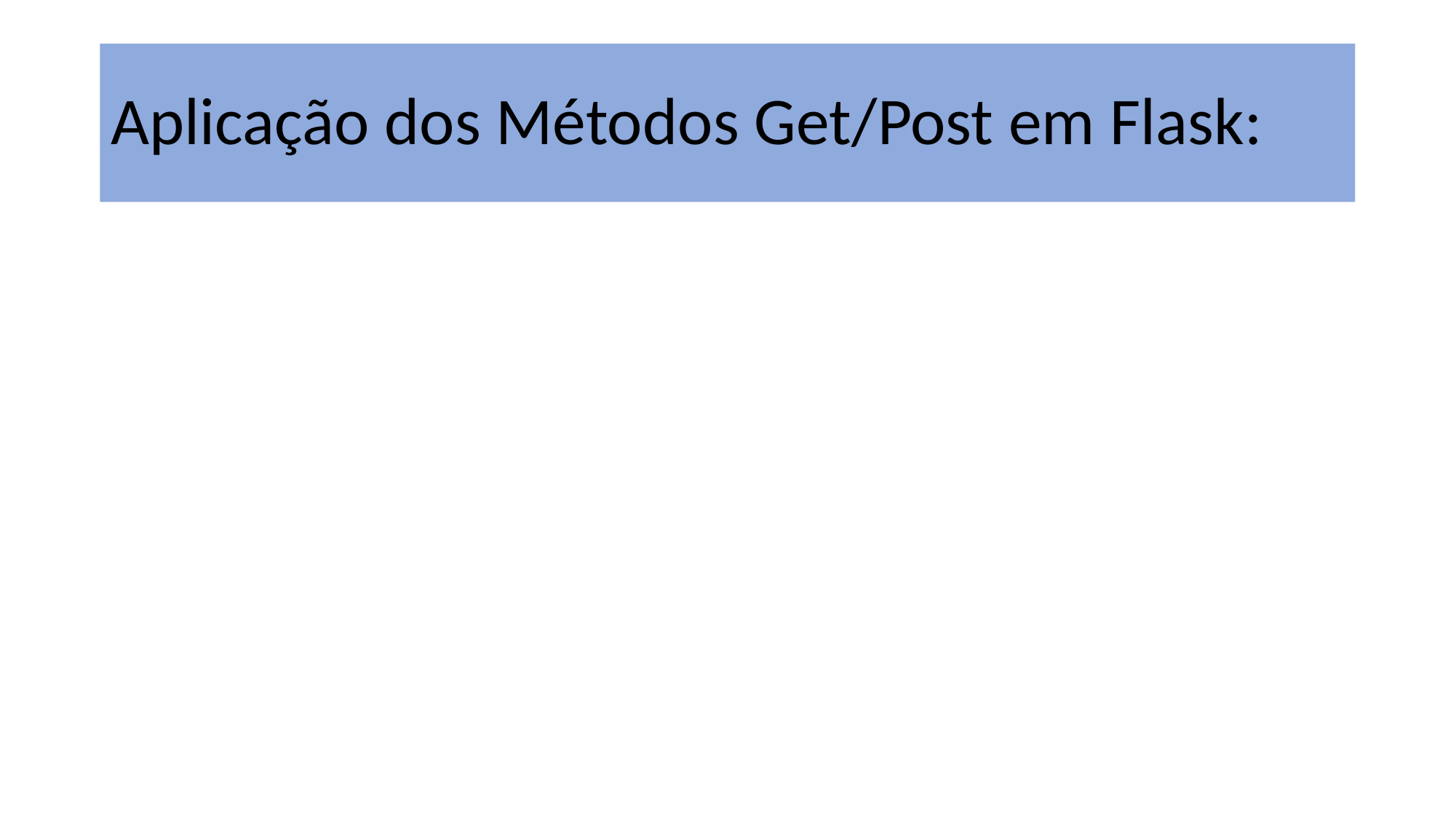

# Aplicação dos Métodos Get/Post em Flask: